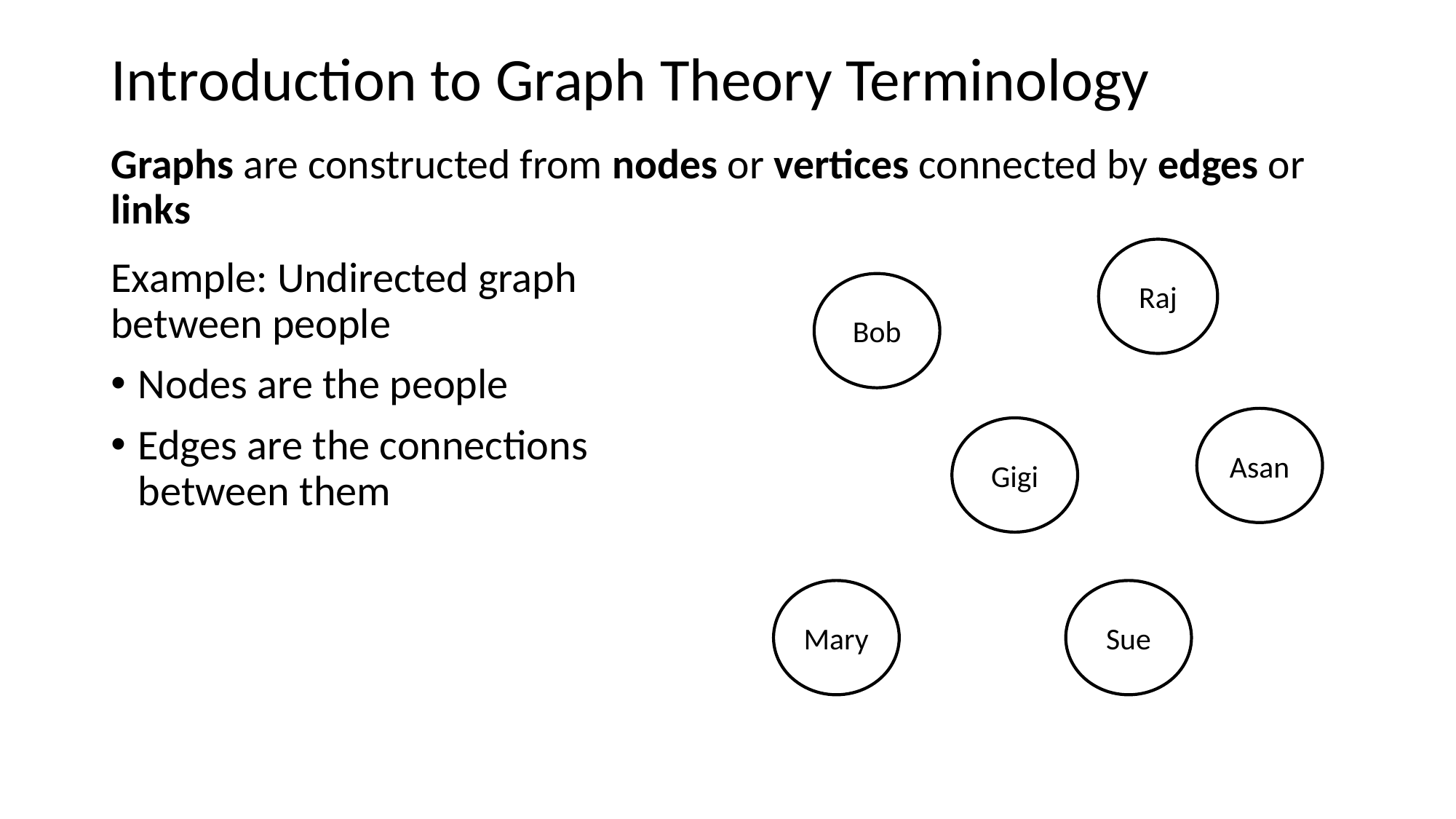

# Introduction to Graph Theory Terminology
Graphs are constructed from nodes or vertices connected by edges or links
Raj
Example: Undirected graph between people
Nodes are the people
Edges are the connections between them

Bob
Asan
Gigi
Mary
Sue